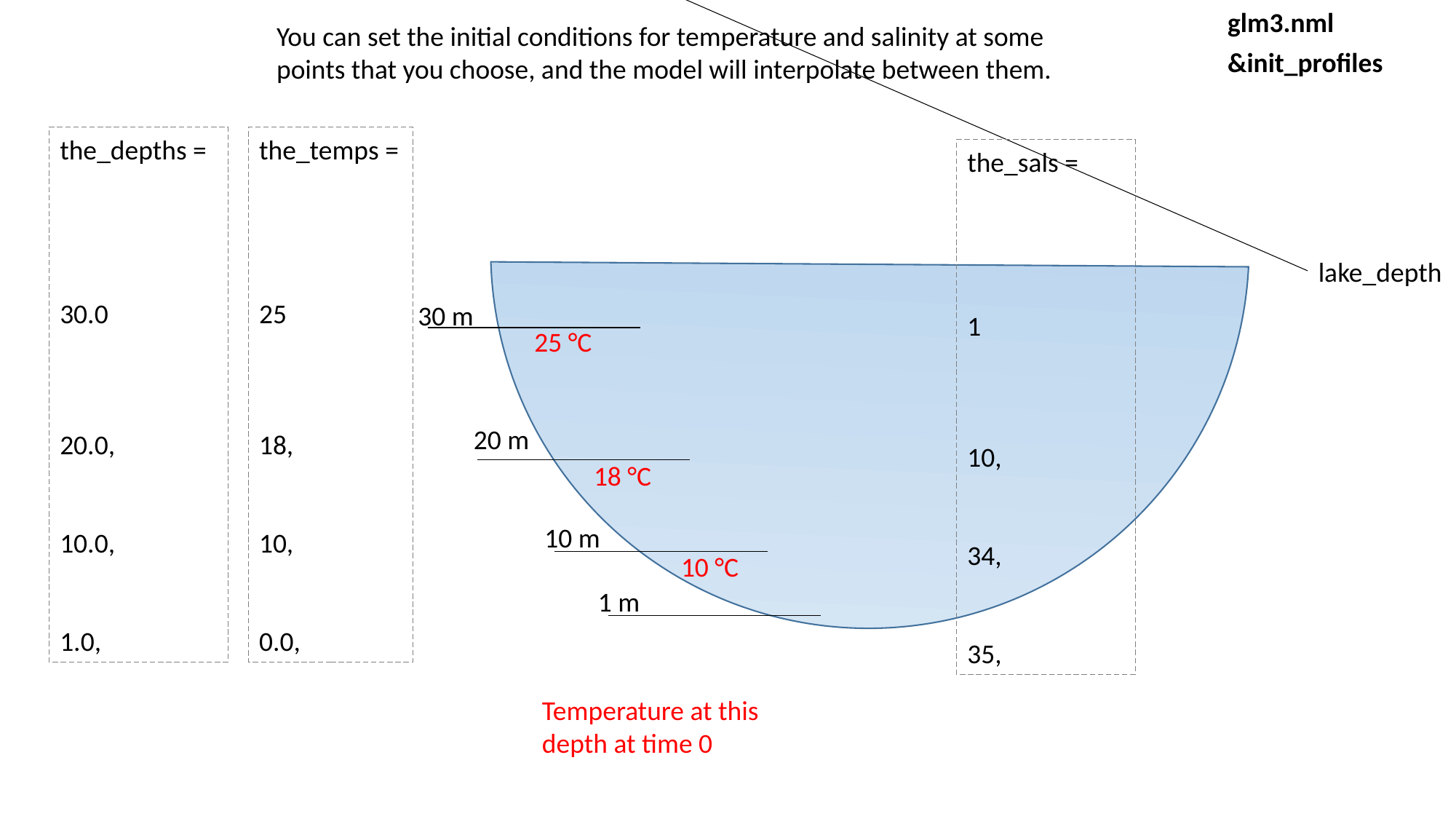

glm3.nml

You can set the initial conditions for temperature and salinity at some points that you choose, and the model will interpolate between them.
&init_profiles
the_depths =

30.0

20.0,

10.0,

1.0,
the_temps =

25

18,

10,

0.0,
the_sals =

1

10,

34,

35,
lake_depth
30 m
25 °C
20 m
18 °C
10 m
10 °C
1 m
Temperature at this depth at time 0